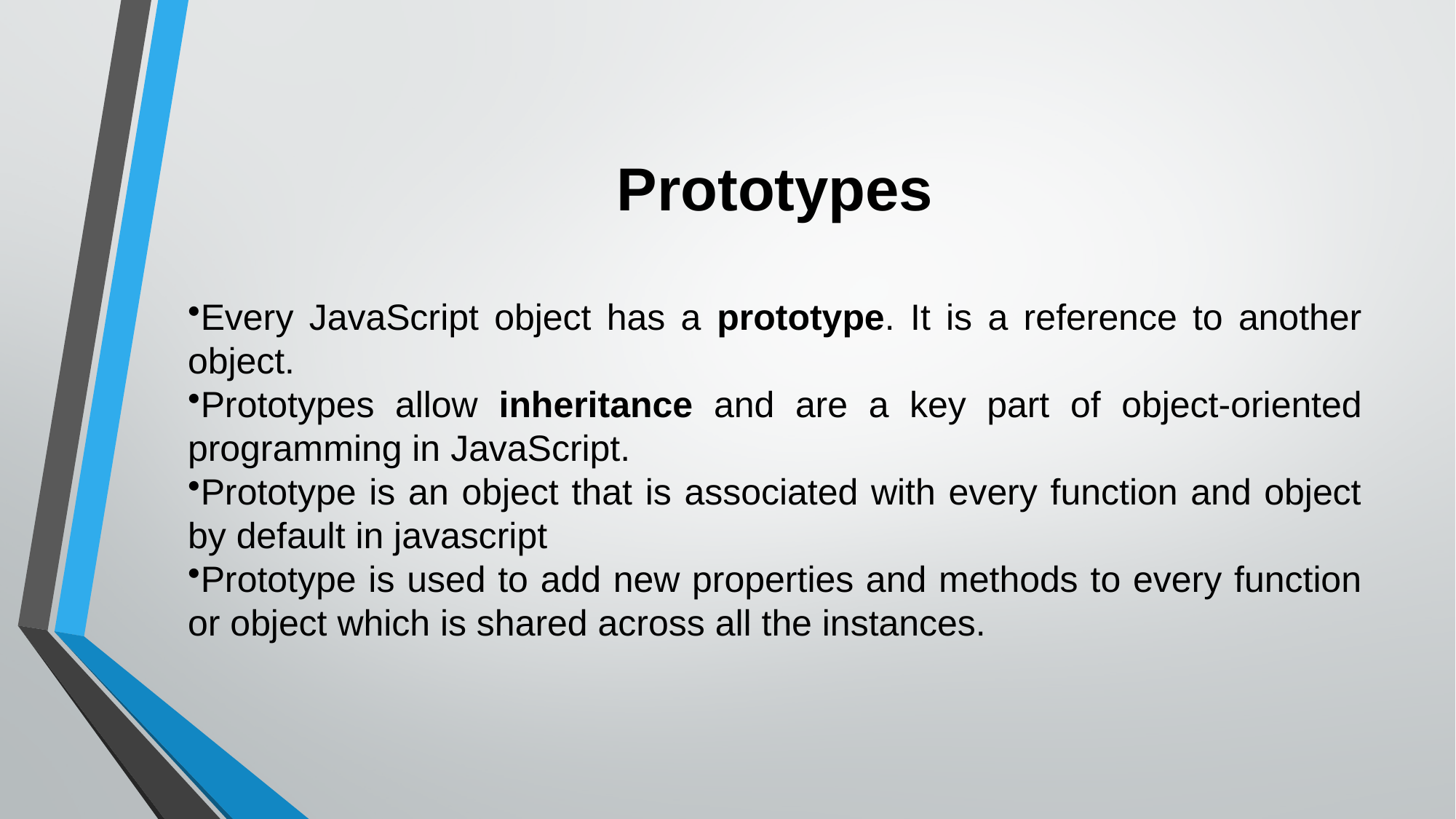

# Prototypes
Every JavaScript object has a prototype. It is a reference to another object.
Prototypes allow inheritance and are a key part of object-oriented programming in JavaScript.
Prototype is an object that is associated with every function and object by default in javascript
Prototype is used to add new properties and methods to every function or object which is shared across all the instances.